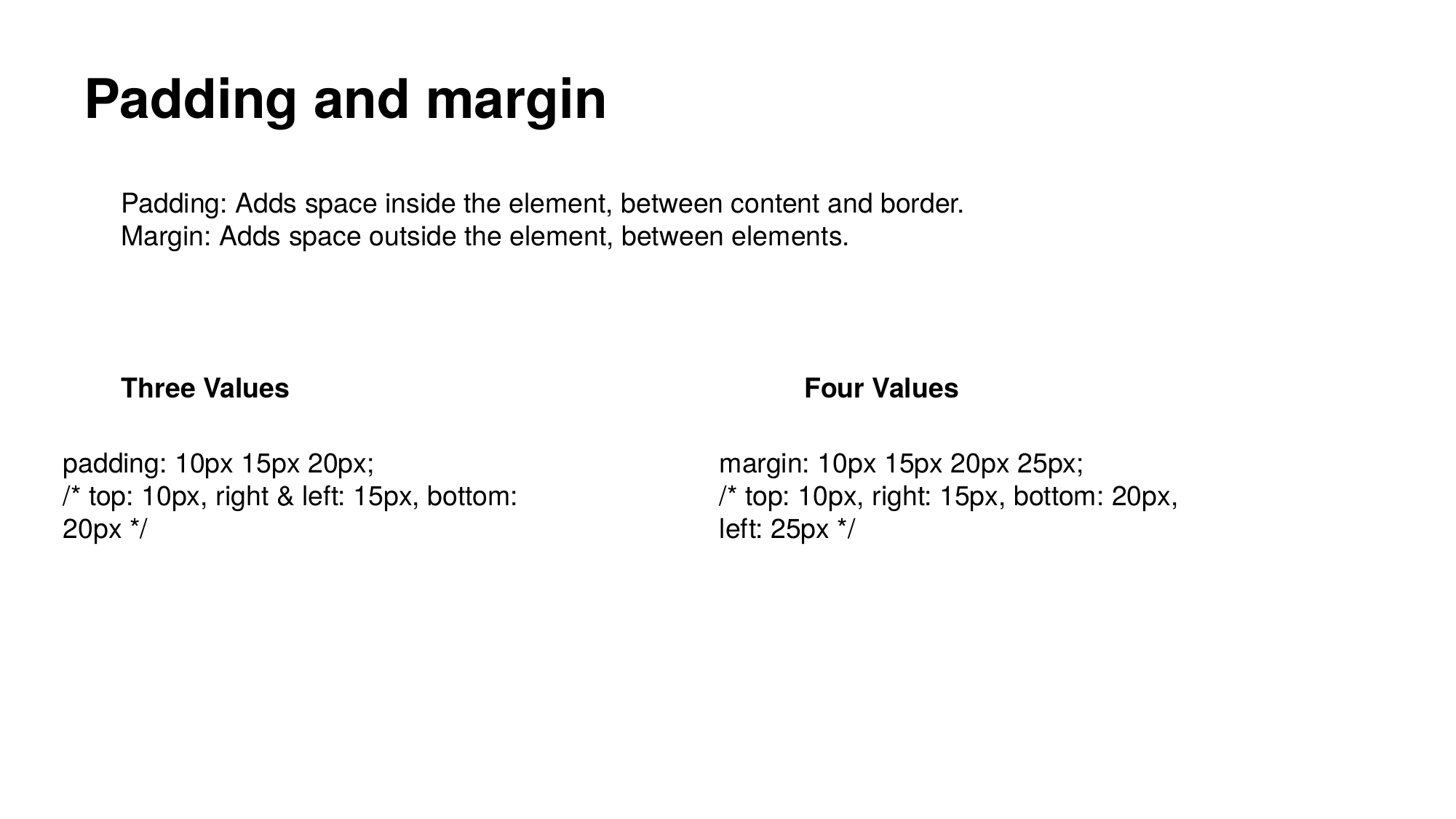

# Padding and margin
Padding: Adds space inside the element, between content and border.
Margin: Adds space outside the element, between elements.
Three Values
Four Values
padding: 10px 15px 20px;
/* top: 10px, right & left: 15px, bottom: 20px */
margin: 10px 15px 20px 25px;
/* top: 10px, right: 15px, bottom: 20px, left: 25px */